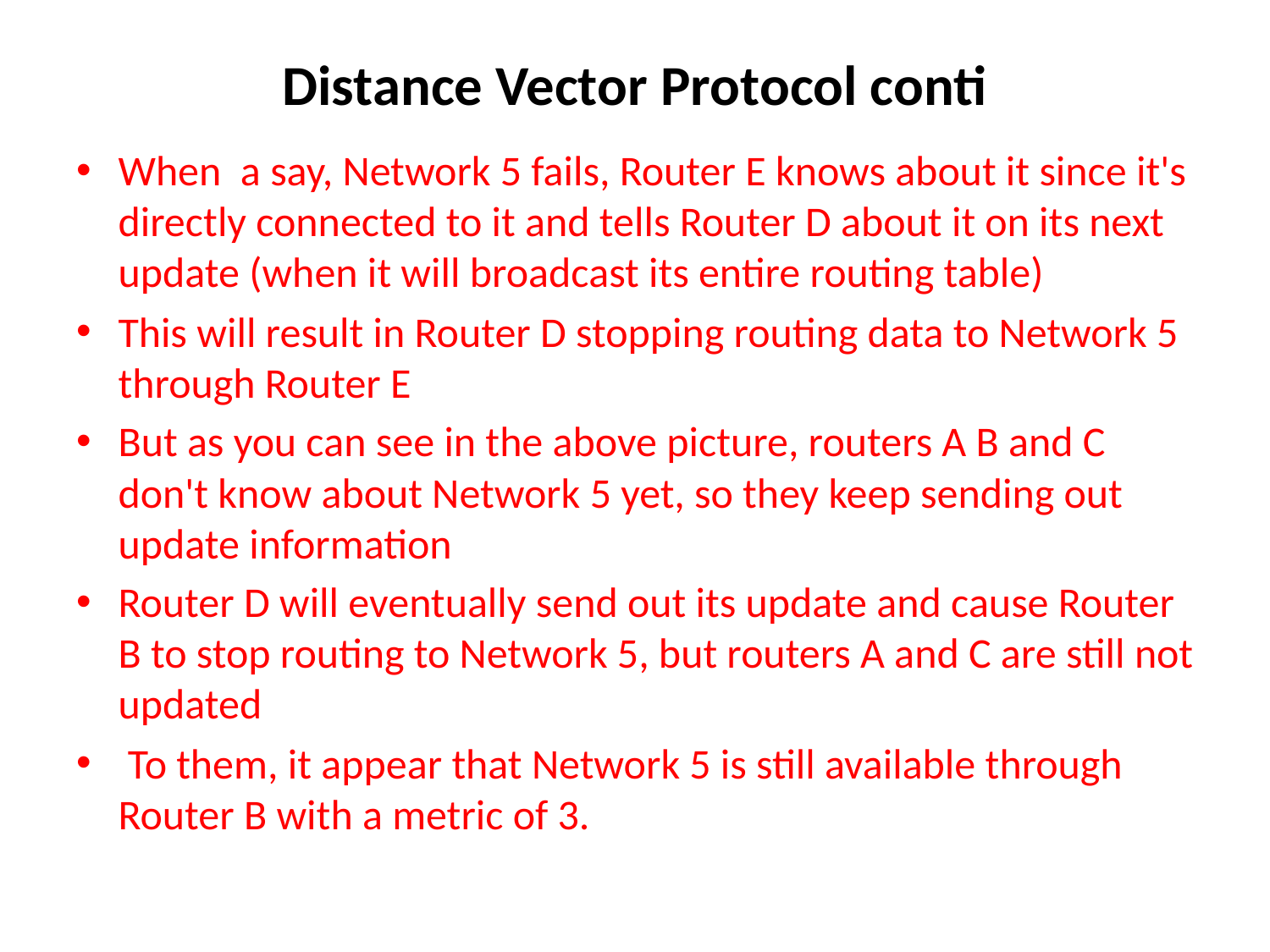

# Distance Vector Protocol conti
When  a say, Network 5 fails, Router E knows about it since it's directly connected to it and tells Router D about it on its next update (when it will broadcast its entire routing table)
This will result in Router D stopping routing data to Network 5 through Router E
But as you can see in the above picture, routers A B and C don't know about Network 5 yet, so they keep sending out update information
Router D will eventually send out its update and cause Router B to stop routing to Network 5, but routers A and C are still not updated
 To them, it appear that Network 5 is still available through Router B with a metric of 3.